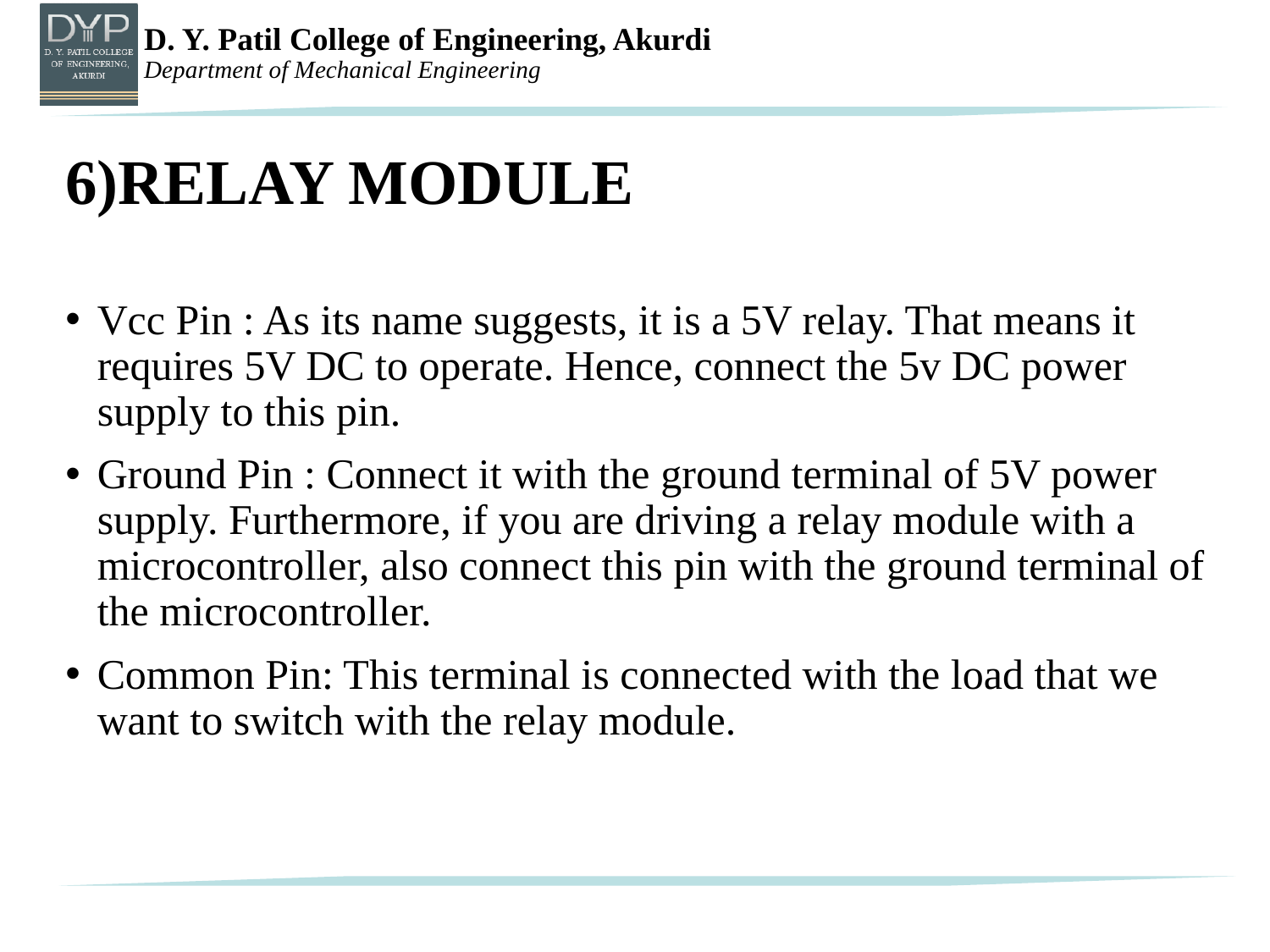

# 6)RELAY MODULE
Vcc Pin : As its name suggests, it is a 5V relay. That means it requires 5V DC to operate. Hence, connect the 5v DC power supply to this pin.
Ground Pin : Connect it with the ground terminal of 5V power supply. Furthermore, if you are driving a relay module with a microcontroller, also connect this pin with the ground terminal of the microcontroller.
Common Pin: This terminal is connected with the load that we want to switch with the relay module.